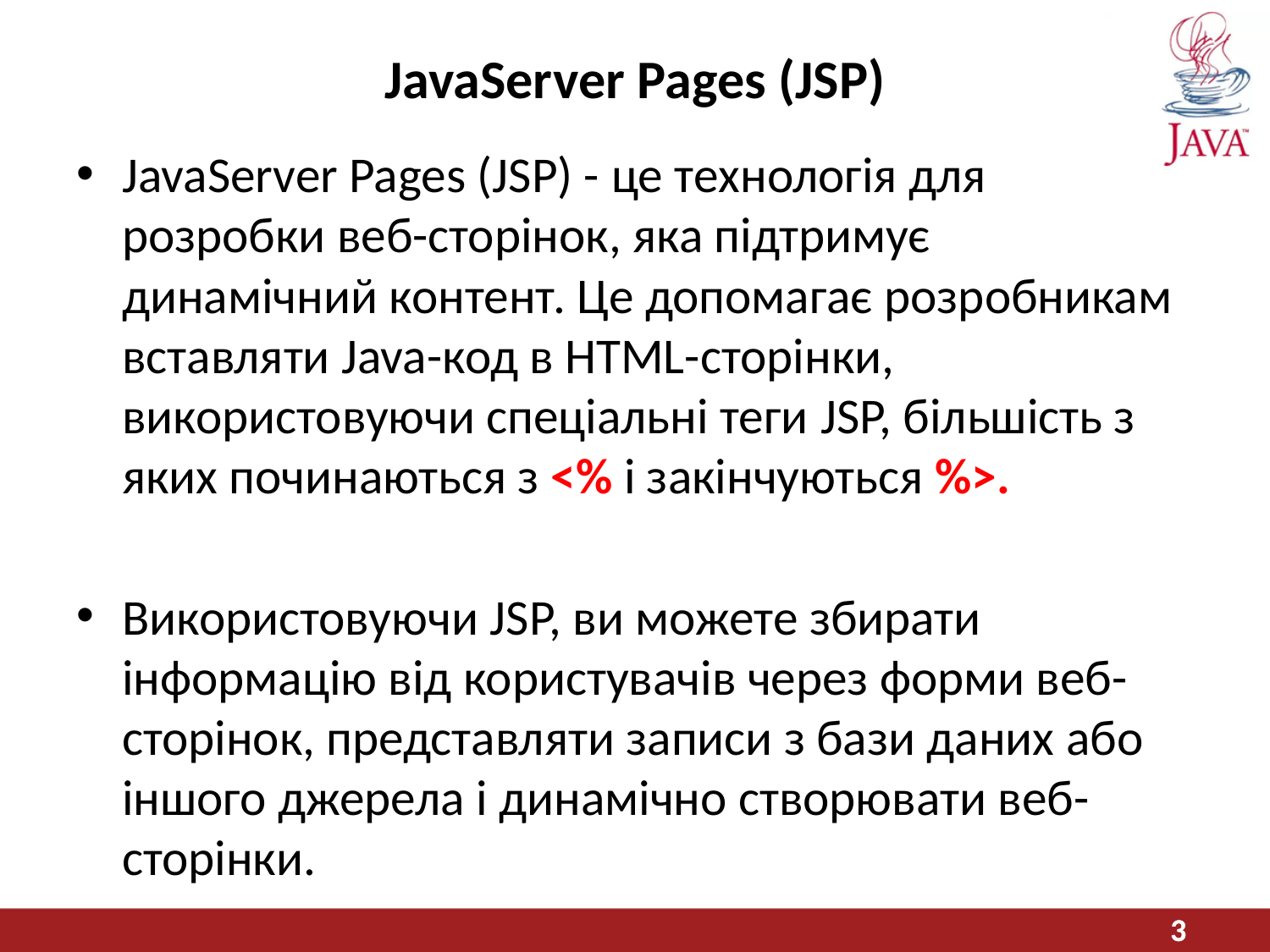

# JavaServer Pages (JSP)
JavaServer Pages (JSP) - це технологія для розробки веб-сторінок, яка підтримує динамічний контент. Це допомагає розробникам вставляти Java-код в HTML-сторінки, використовуючи спеціальні теги JSP, більшість з яких починаються з <% і закінчуються %>.

Використовуючи JSP, ви можете збирати інформацію від користувачів через форми веб-сторінок, представляти записи з бази даних або іншого джерела і динамічно створювати веб-сторінки.